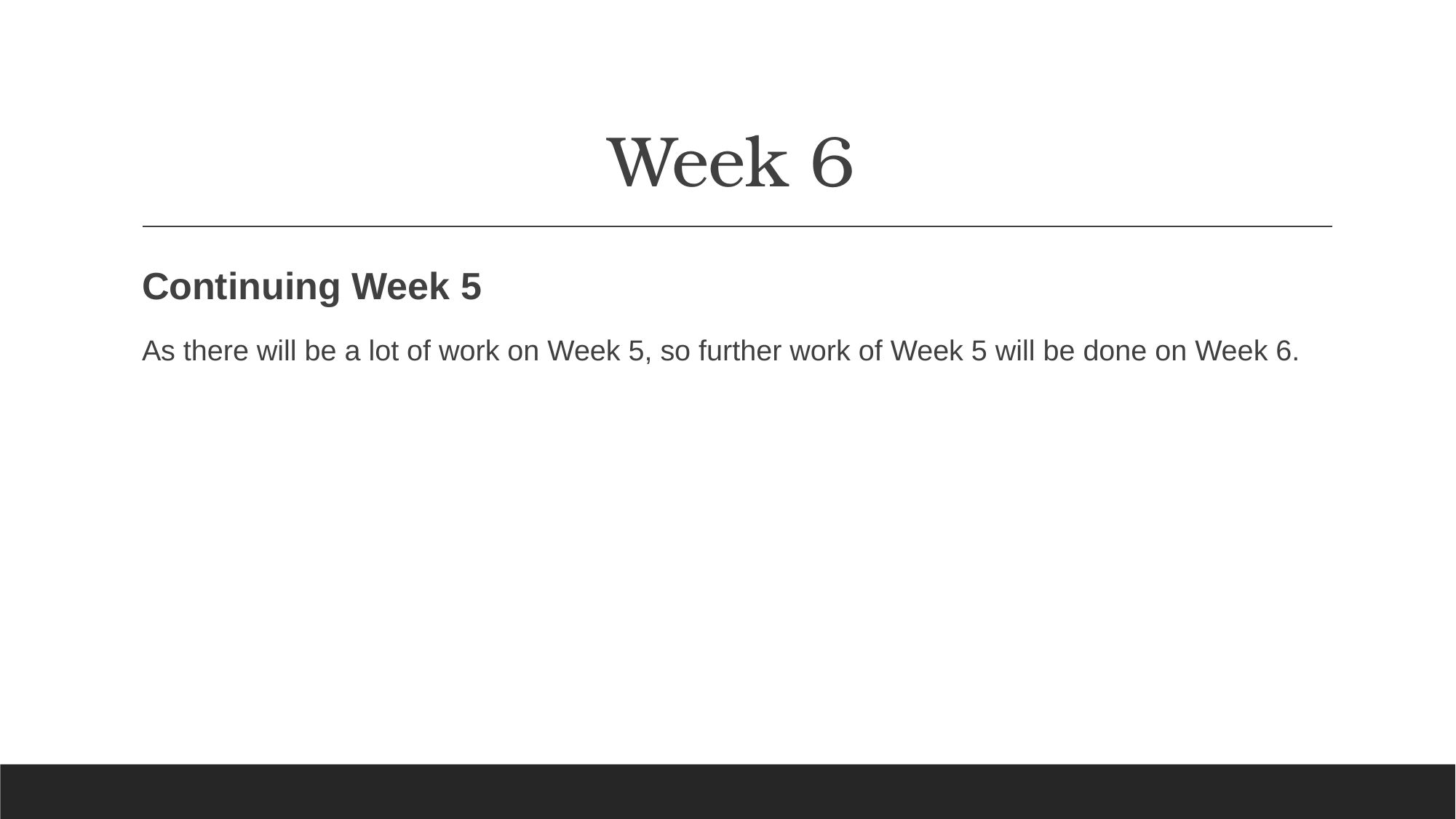

# Week 6
Continuing Week 5
As there will be a lot of work on Week 5, so further work of Week 5 will be done on Week 6.